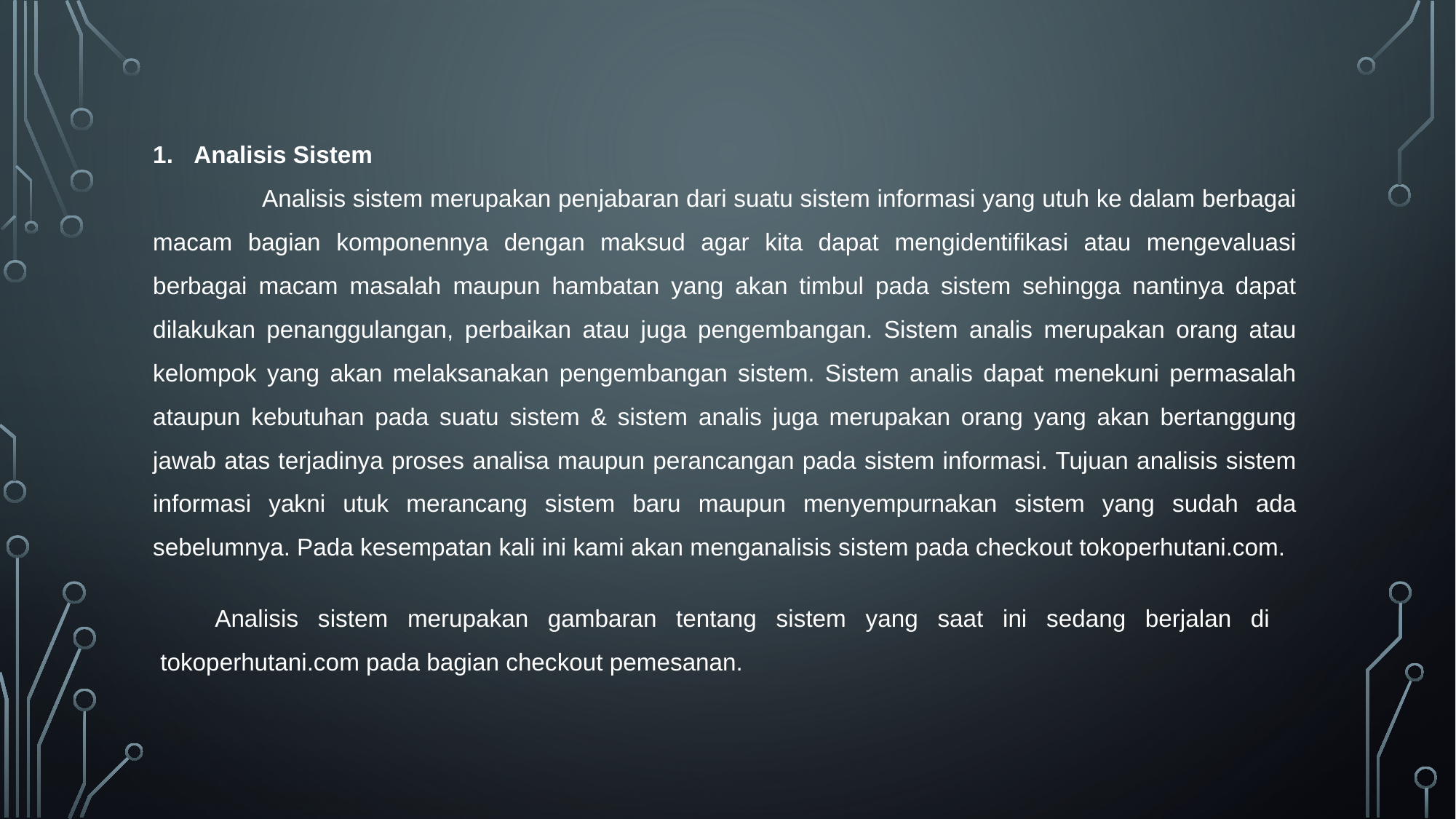

Analisis Sistem
	Analisis sistem merupakan penjabaran dari suatu sistem informasi yang utuh ke dalam berbagai macam bagian komponennya dengan maksud agar kita dapat mengidentifikasi atau mengevaluasi berbagai macam masalah maupun hambatan yang akan timbul pada sistem sehingga nantinya dapat dilakukan penanggulangan, perbaikan atau juga pengembangan. Sistem analis merupakan orang atau kelompok yang akan melaksanakan pengembangan sistem. Sistem analis dapat menekuni permasalah ataupun kebutuhan pada suatu sistem & sistem analis juga merupakan orang yang akan bertanggung jawab atas terjadinya proses analisa maupun perancangan pada sistem informasi. Tujuan analisis sistem informasi yakni utuk merancang sistem baru maupun menyempurnakan sistem yang sudah ada sebelumnya. Pada kesempatan kali ini kami akan menganalisis sistem pada checkout tokoperhutani.com.
Analisis sistem merupakan gambaran tentang sistem yang saat ini sedang berjalan di tokoperhutani.com pada bagian checkout pemesanan.